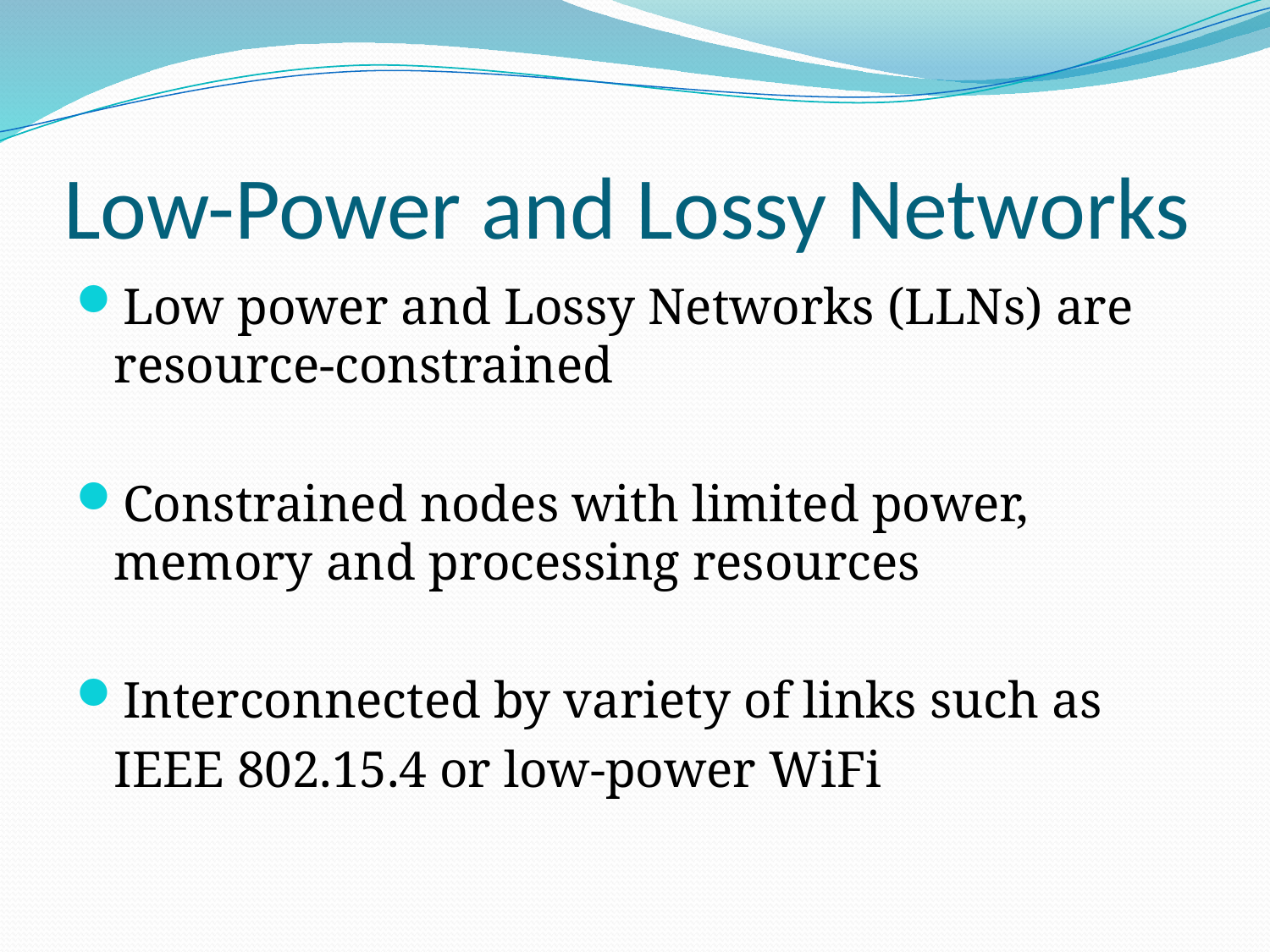

# Low-Power and Lossy Networks
Low power and Lossy Networks (LLNs) are resource-constrained

Constrained nodes with limited power, memory and processing resources

Interconnected by variety of links such as
	IEEE 802.15.4 or low-power WiFi